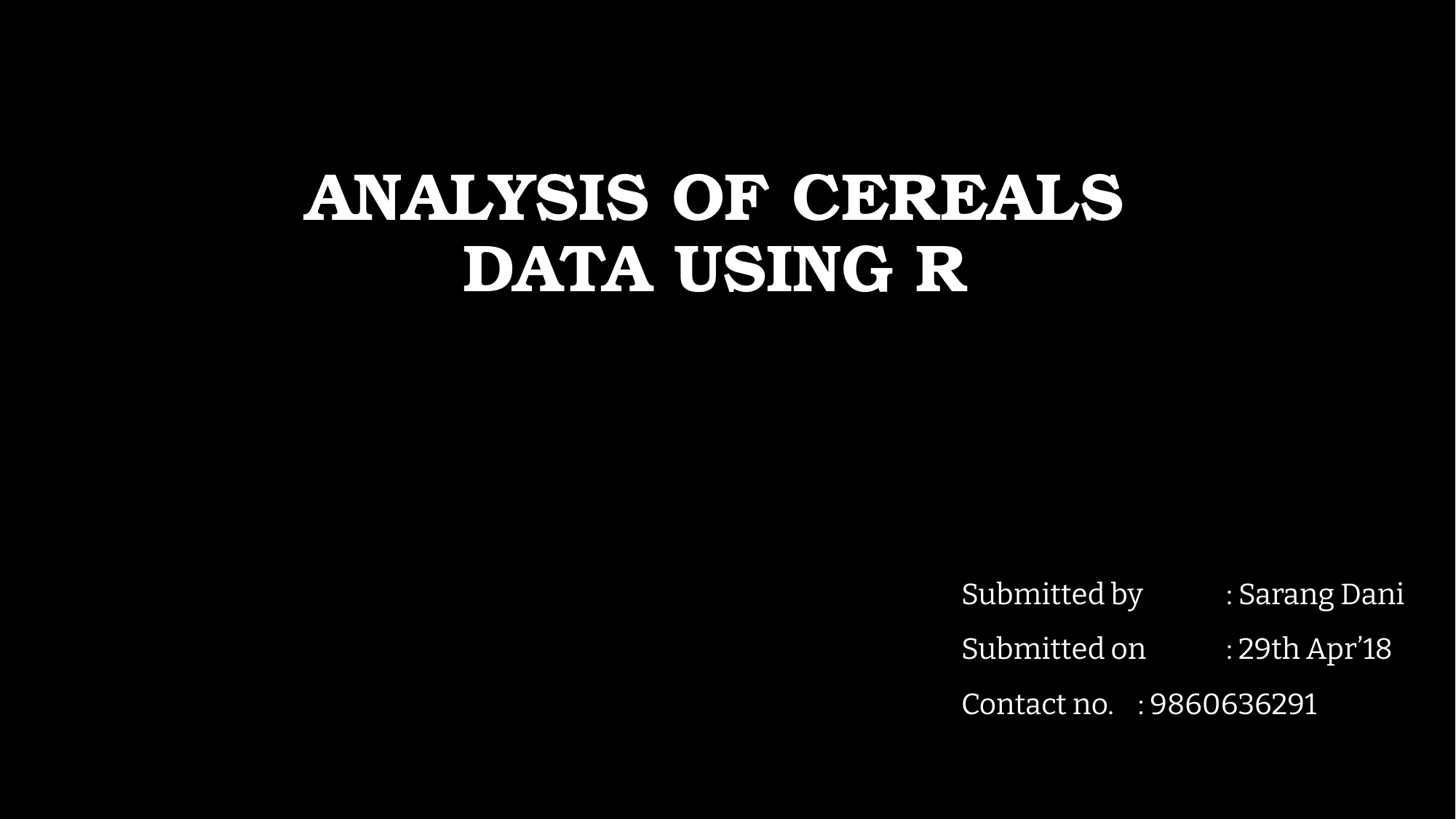

# Analysis of Cereals data USING R
Submitted by	: Sarang Dani
Submitted on	: 29th Apr’18
Contact no.	: 9860636291